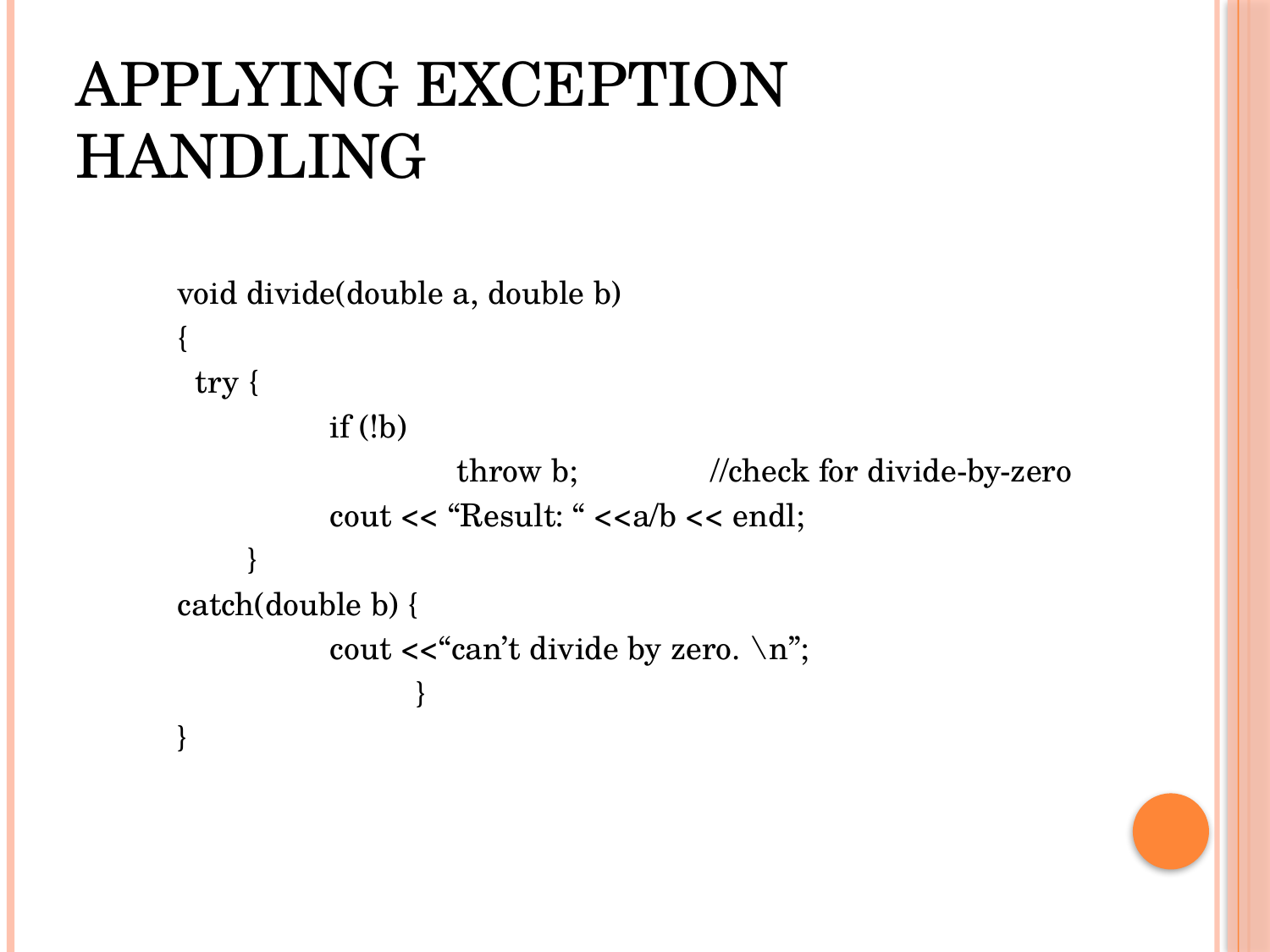

# Applying exception handling

void divide(double a, double b)
{
  try {
		if (!b)
			throw b; 	//check for divide-by-zero
  		cout << “Result: “ <<a/b << endl;
 	     }
catch(double b) {
    	cout <<“can’t divide by zero. \n”;
	                        }
}